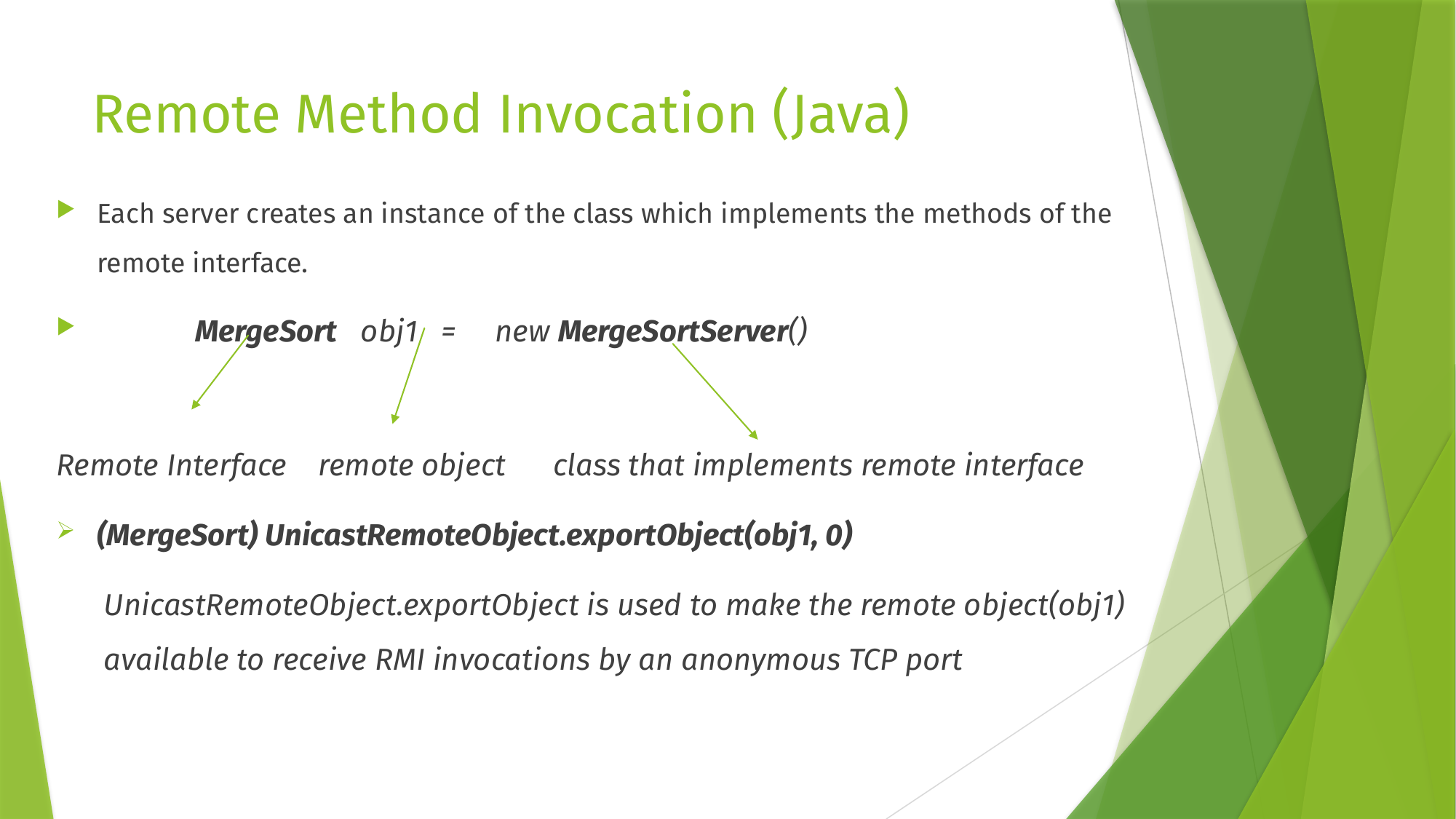

# Remote Method Invocation (Java)
Each server creates an instance of the class which implements the methods of the remote interface.
              MergeSort   obj1   =     new MergeSortServer()

Remote Interface    remote object      class that implements remote interface
(MergeSort) UnicastRemoteObject.exportObject(obj1, 0)
UnicastRemoteObject.exportObject is used to make the remote object(obj1) available to receive RMI invocations by an anonymous TCP port